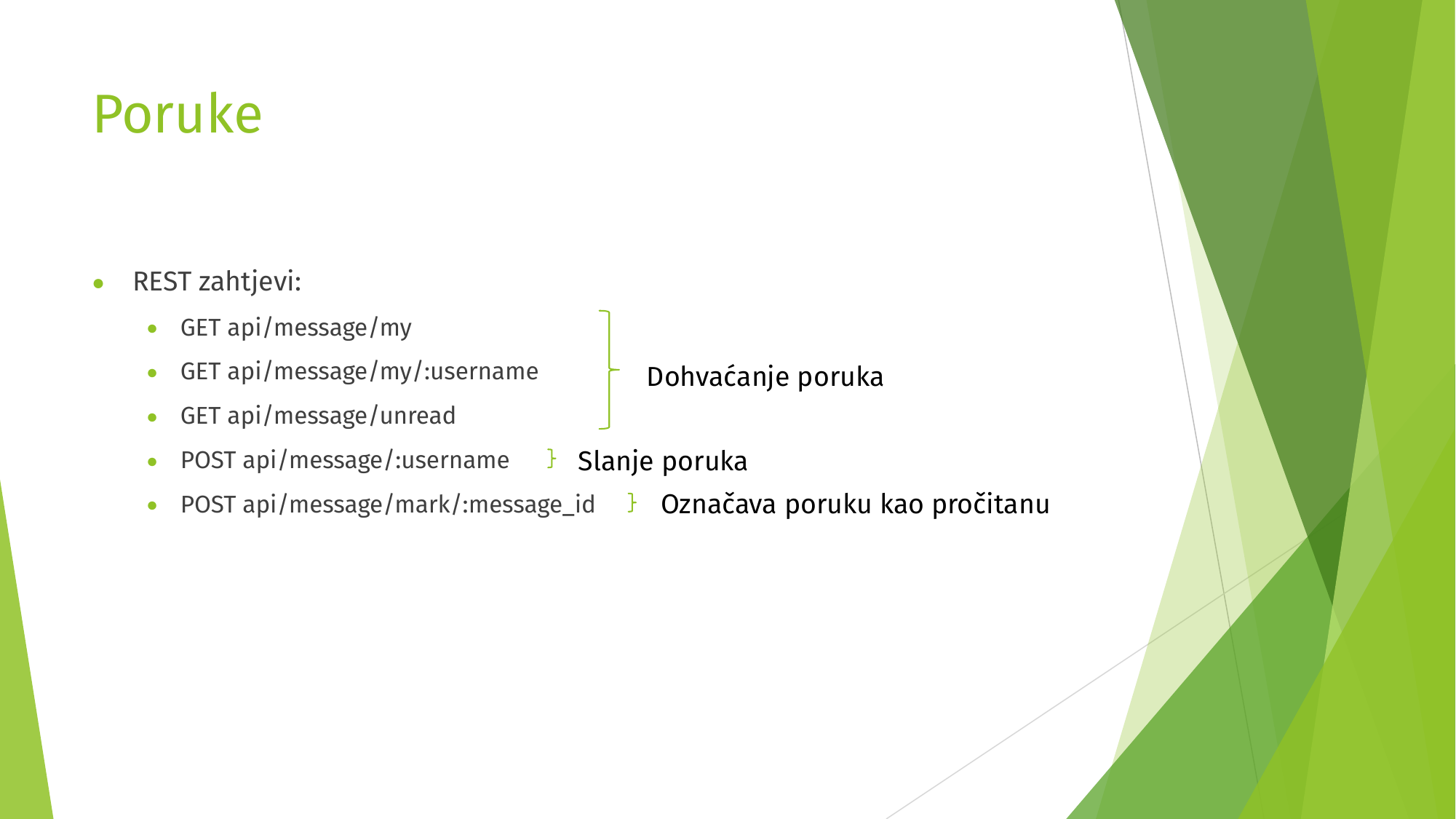

# Poruke
REST zahtjevi:
GET api/message/my
GET api/message/my/:username
GET api/message/unread
POST api/message/:username
POST api/message/mark/:message_id

Dohvaćanje poruka
Slanje poruka

Označava poruku kao pročitanu